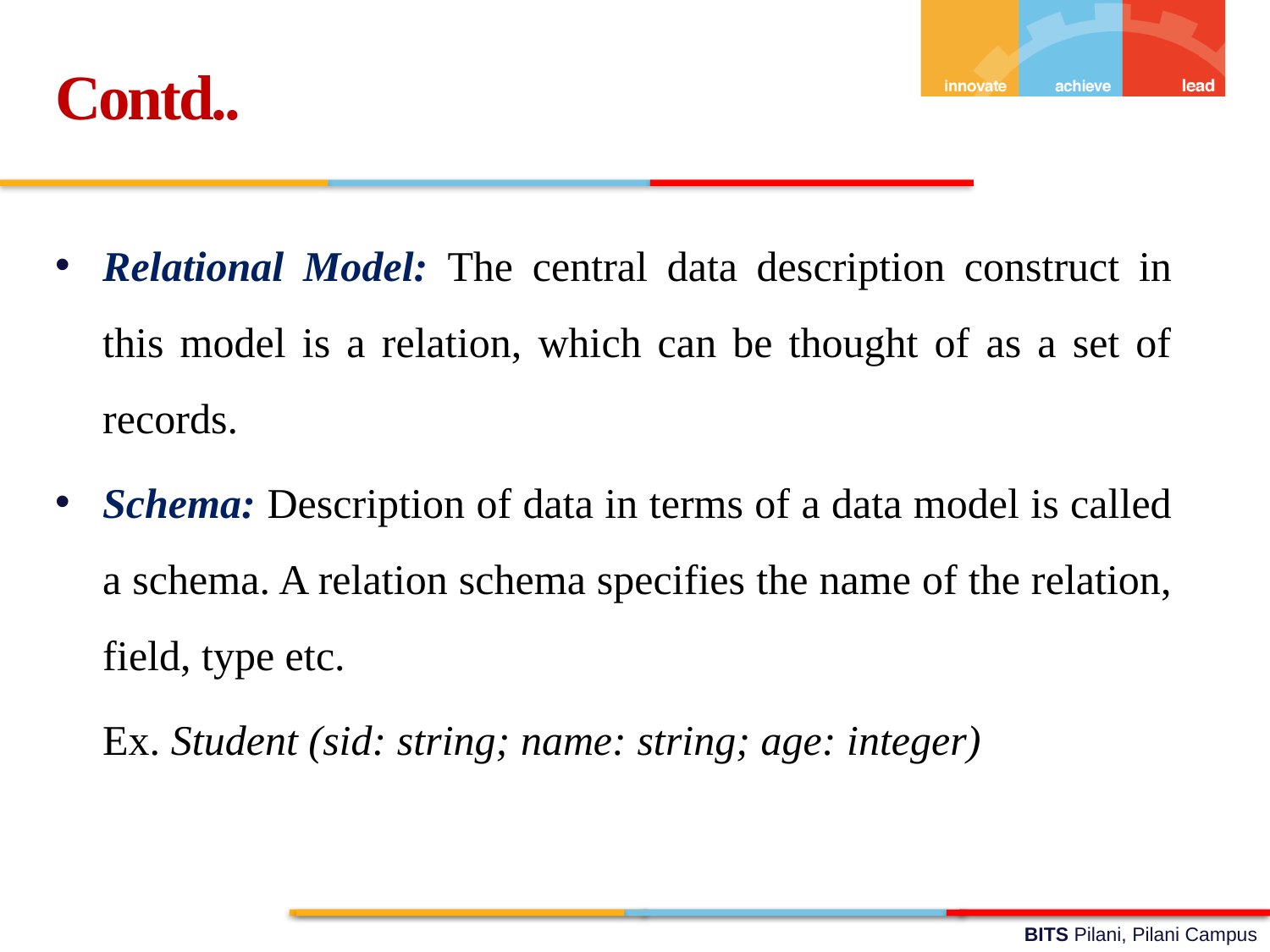

Contd..
Relational Model: The central data description construct in this model is a relation, which can be thought of as a set of records.
Schema: Description of data in terms of a data model is called a schema. A relation schema specifies the name of the relation, field, type etc.
	Ex. Student (sid: string; name: string; age: integer)